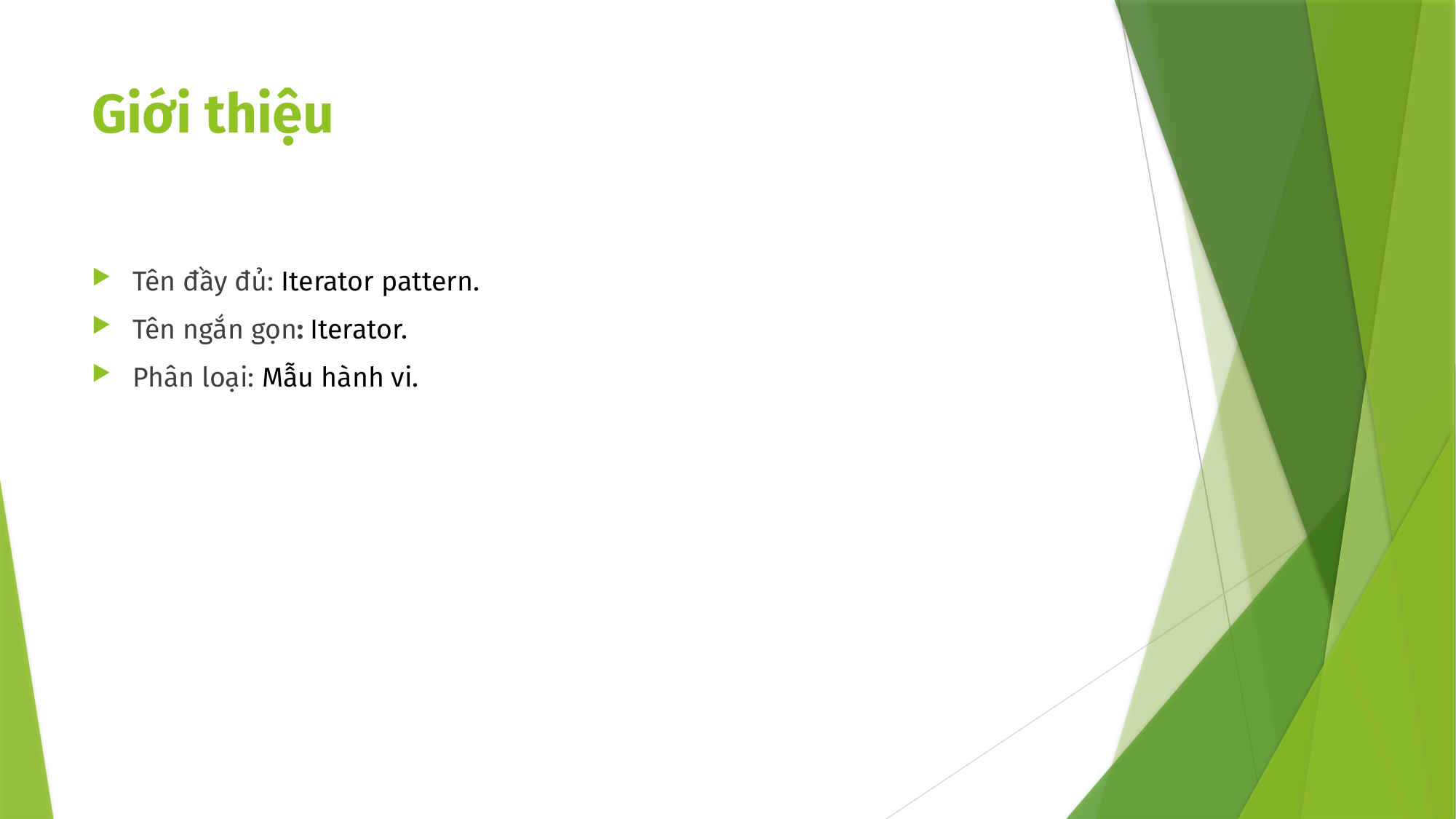

# Giới thiệu
Tên đầy đủ: Iterator pattern.
Tên ngắn gọn: Iterator.
Phân loại: Mẫu hành vi.